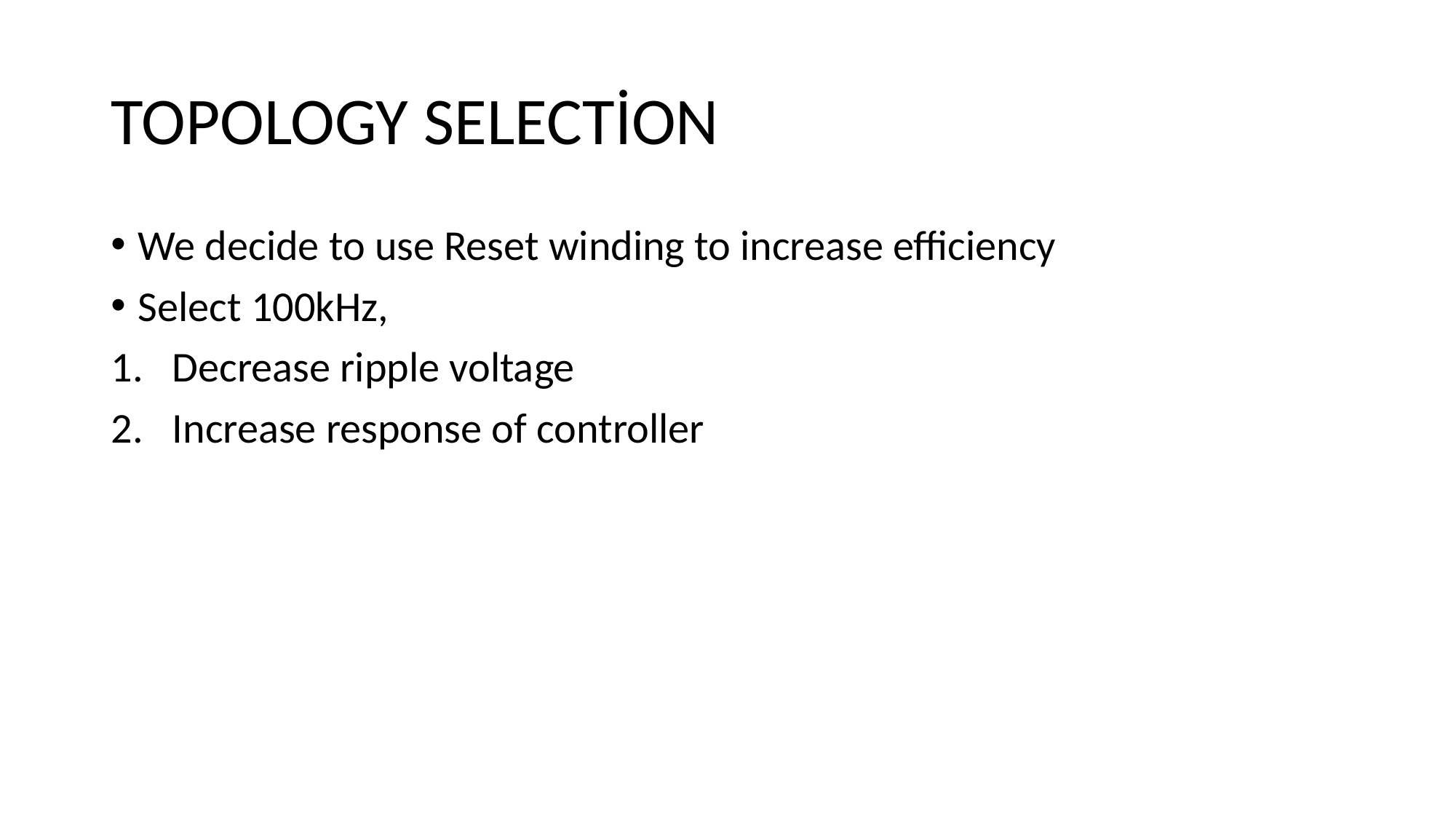

# TOPOLOGY SELECTİON
We decide to use Reset winding to increase efficiency
Select 100kHz,
Decrease ripple voltage
Increase response of controller